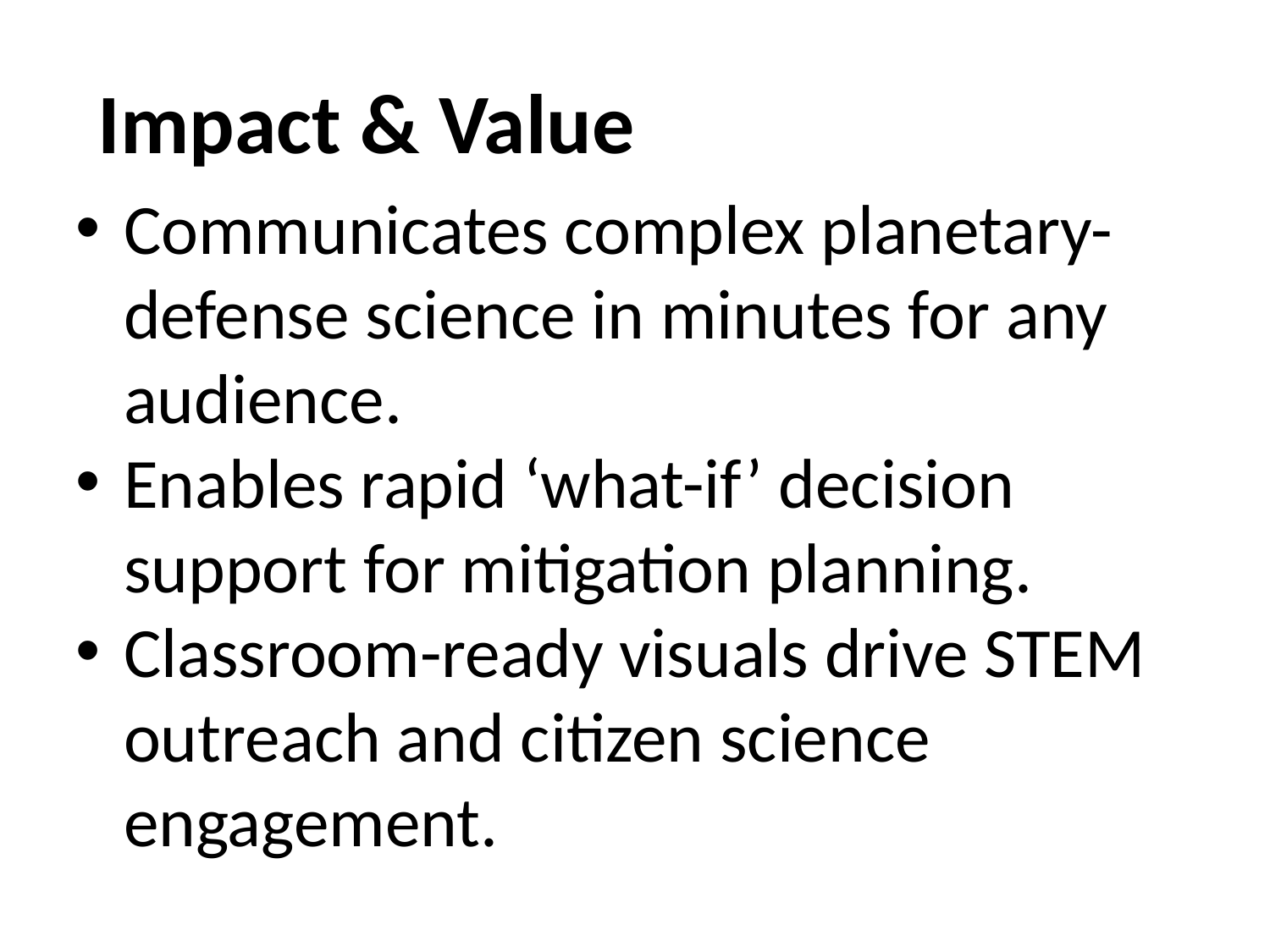

Impact & Value
Communicates complex planetary-defense science in minutes for any audience.
Enables rapid ‘what-if’ decision support for mitigation planning.
Classroom-ready visuals drive STEM outreach and citizen science engagement.